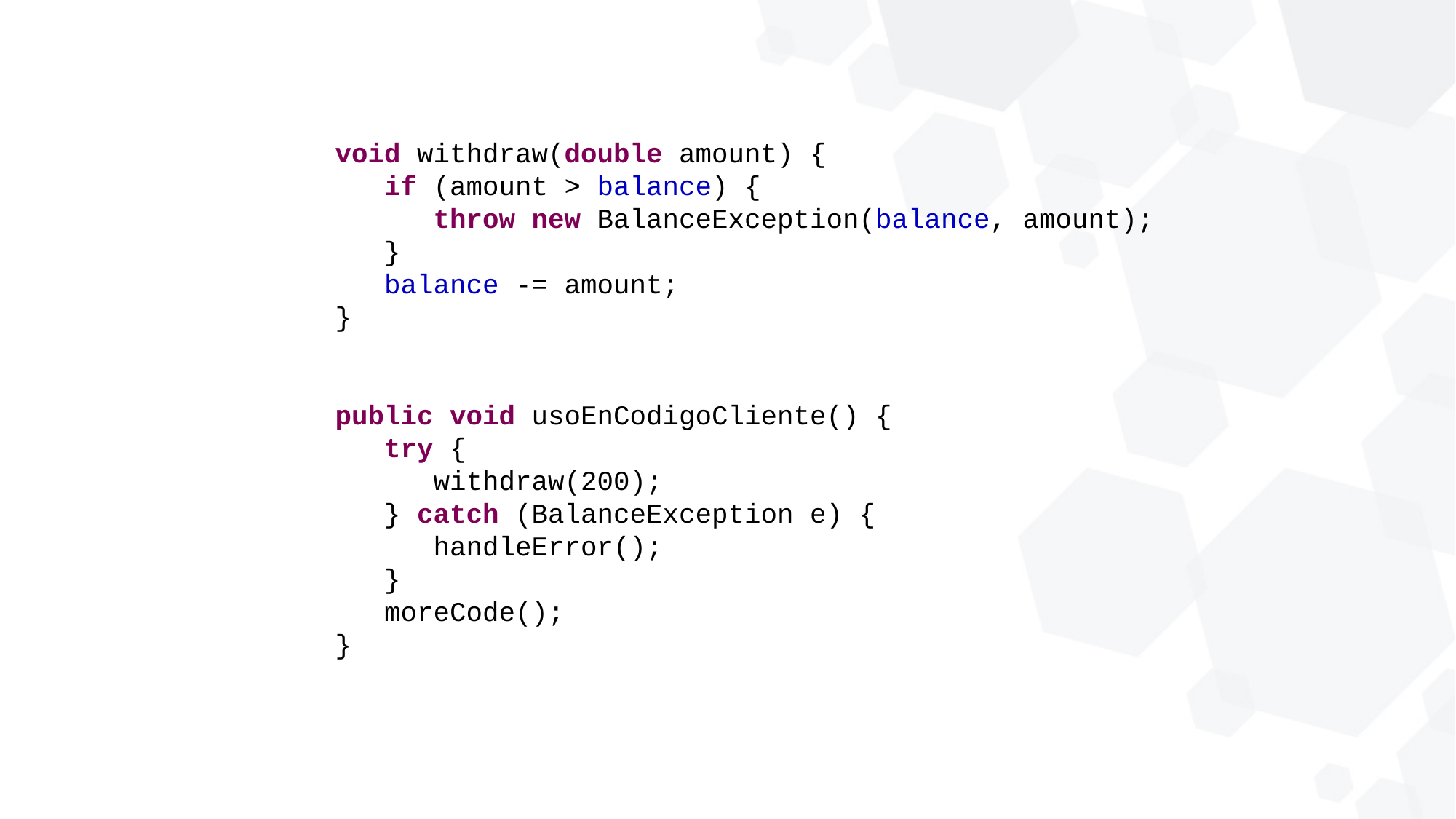

void withdraw(double amount) {
      if (amount > balance) {
         throw new BalanceException(balance, amount);
      }
      balance -= amount;
   }

   public void usoEnCodigoCliente() {
      try {
         withdraw(200);
      } catch (BalanceException e) {
         handleError();
      }
      moreCode();
   }